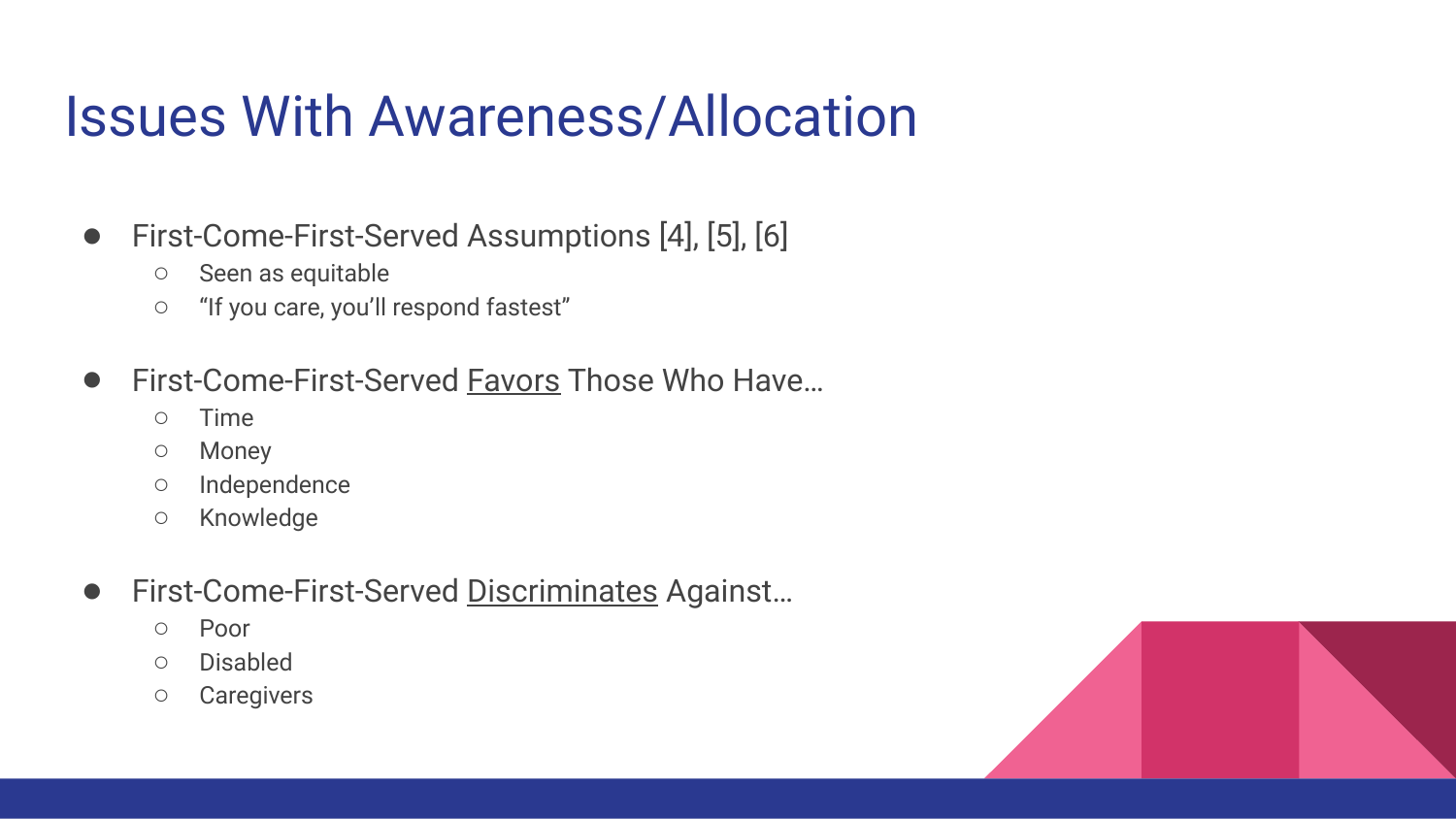

# Issues With Awareness/Allocation
First-Come-First-Served Assumptions [4], [5], [6]
Seen as equitable
“If you care, you’ll respond fastest”

First-Come-First-Served Favors Those Who Have…
Time
Money
Independence
Knowledge

First-Come-First-Served Discriminates Against…
Poor
Disabled
Caregivers